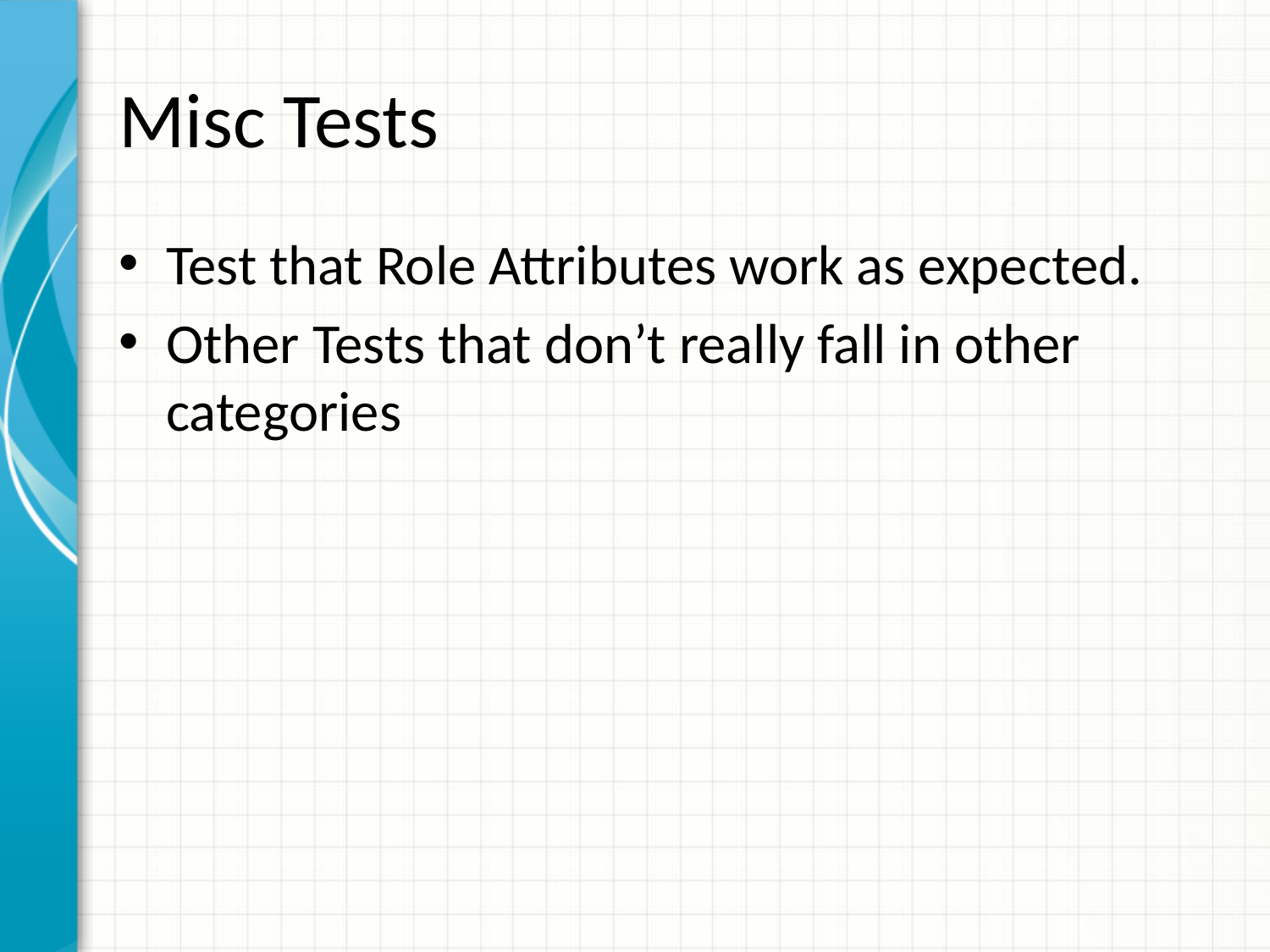

# Misc Tests
Test that Role Attributes work as expected.
Other Tests that don’t really fall in other categories